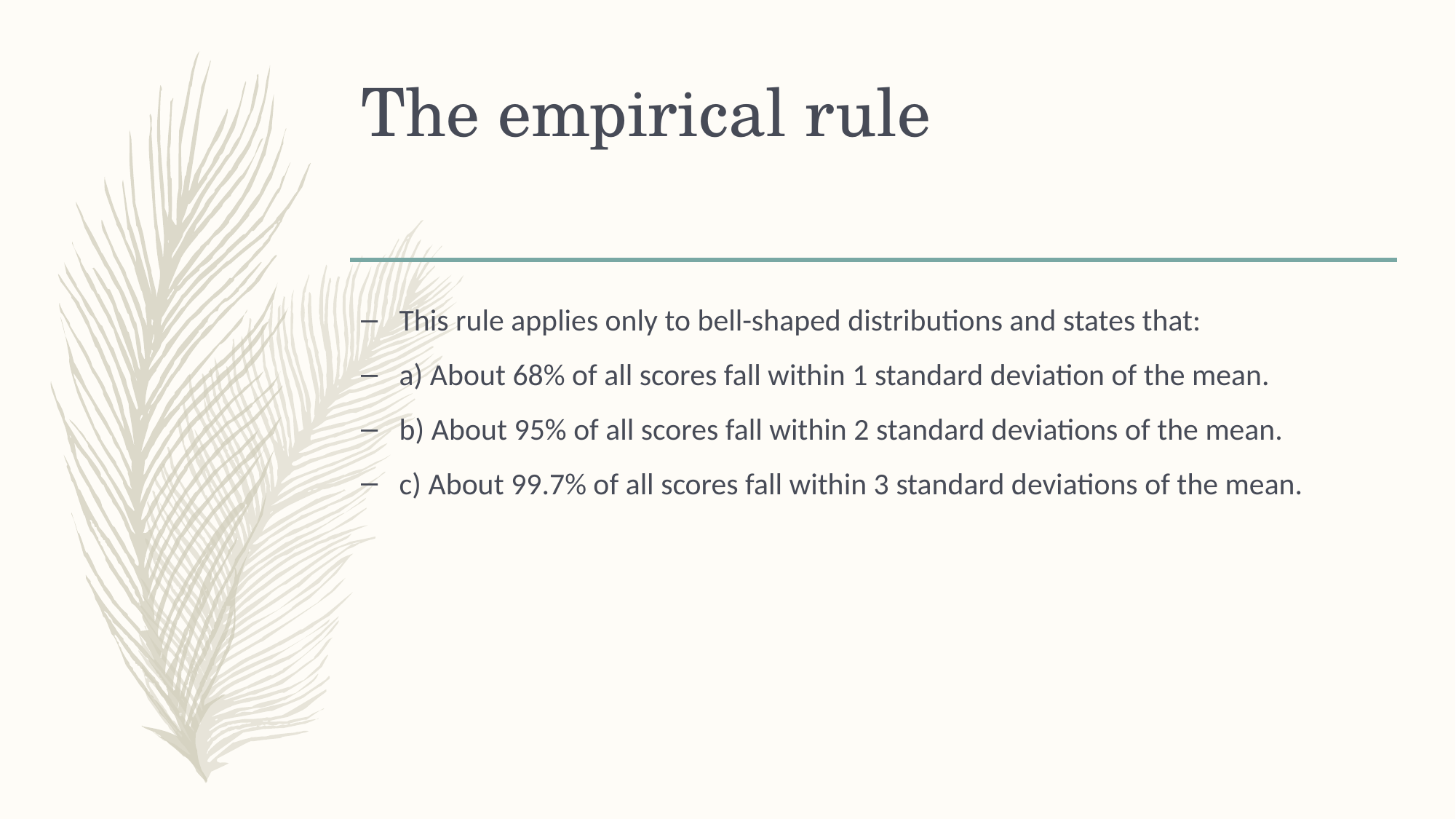

# The empirical rule
This rule applies only to bell-shaped distributions and states that:
a) About 68% of all scores fall within 1 standard deviation of the mean.
b) About 95% of all scores fall within 2 standard deviations of the mean.
c) About 99.7% of all scores fall within 3 standard deviations of the mean.